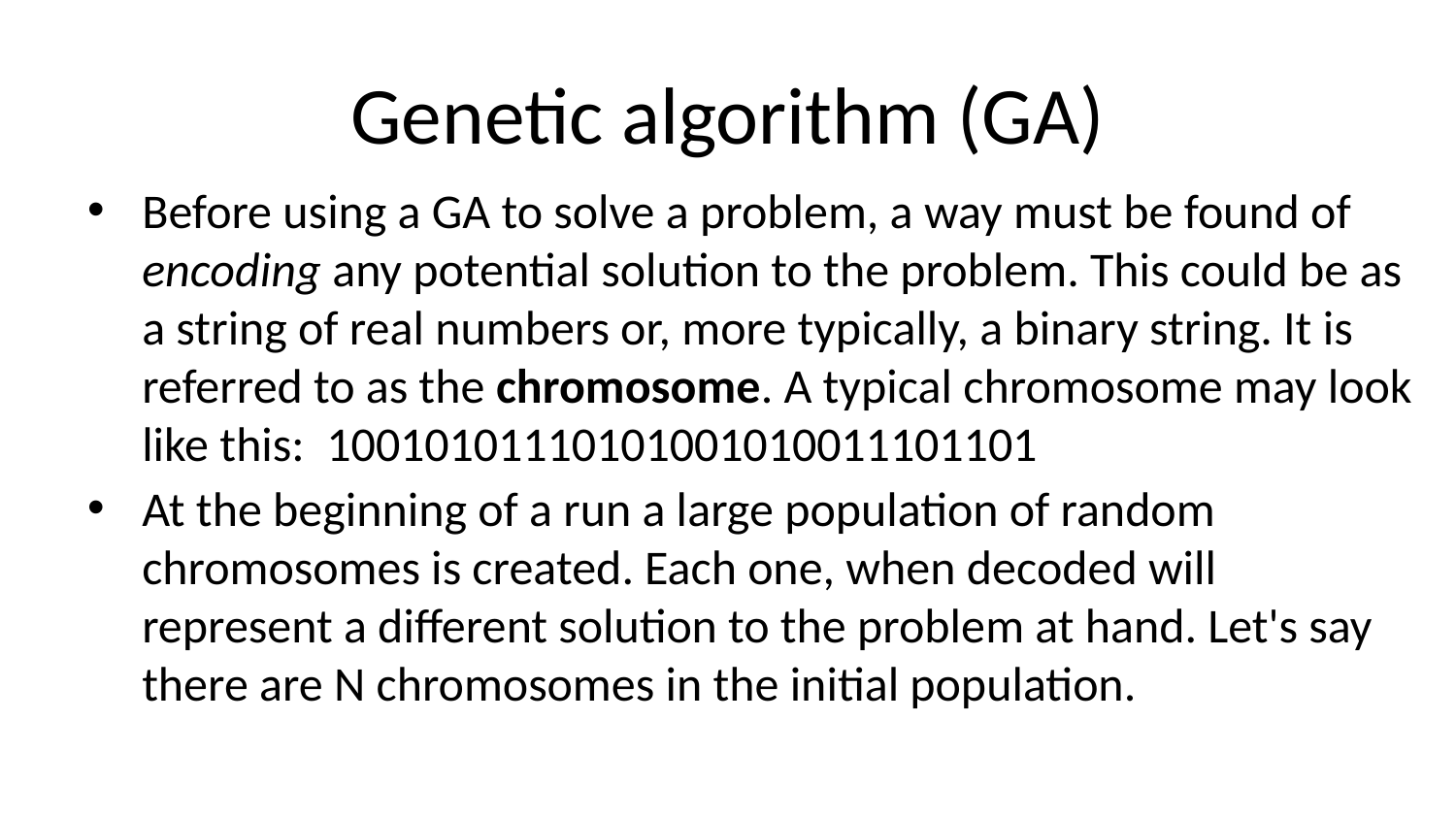

# Genetic algorithm (GA)
Before using a GA to solve a problem, a way must be found of encoding any potential solution to the problem. This could be as a string of real numbers or, more typically, a binary string. It is referred to as the chromosome. A typical chromosome may look like this:  10010101110101001010011101101
At the beginning of a run a large population of random chromosomes is created. Each one, when decoded will represent a different solution to the problem at hand. Let's say there are N chromosomes in the initial population.

Bukarica Leto, bleto@rcub.bg.ac.rs
13/19